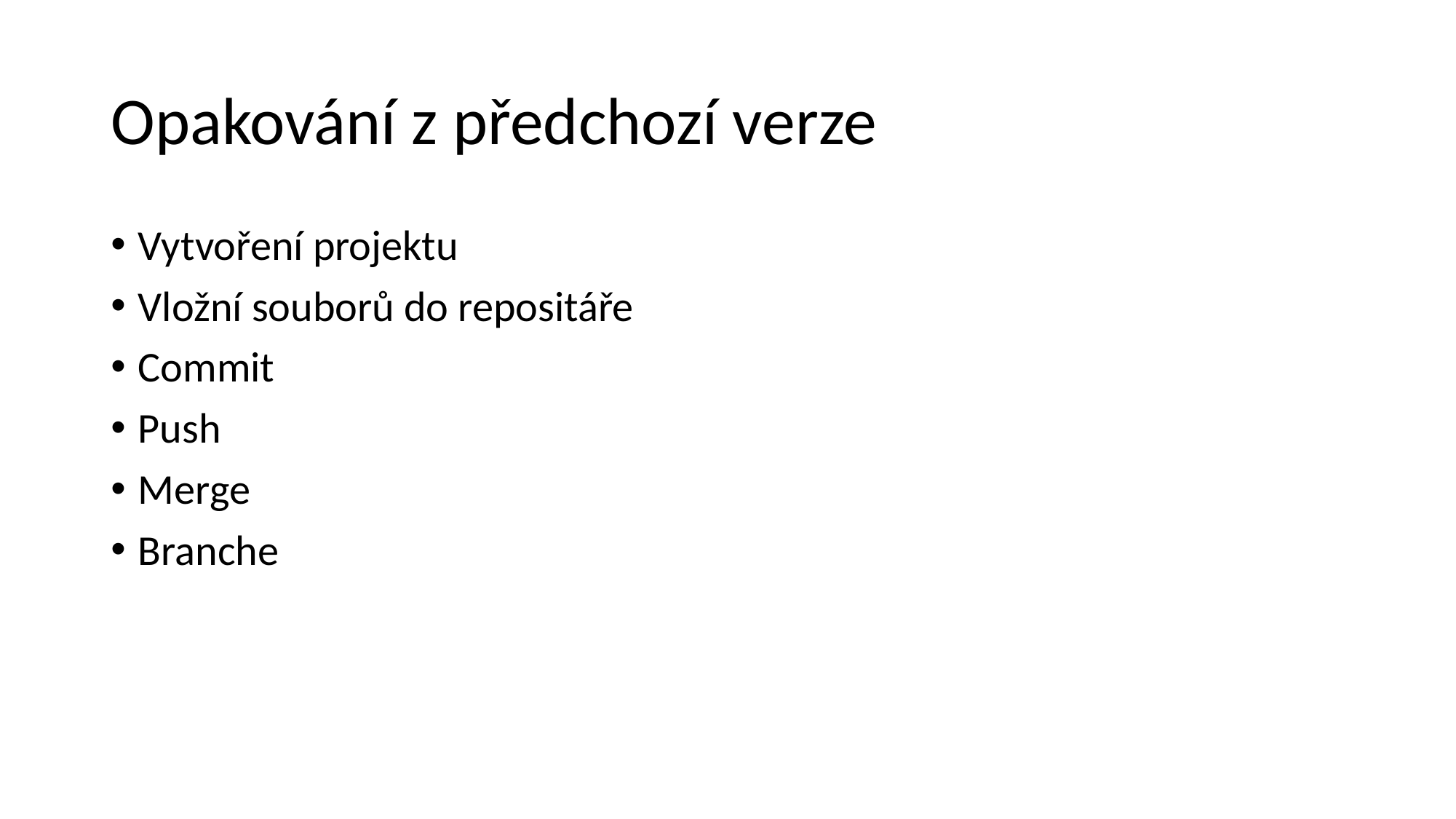

# Opakování z předchozí verze
Vytvoření projektu
Vložní souborů do repositáře
Commit
Push
Merge
Branche